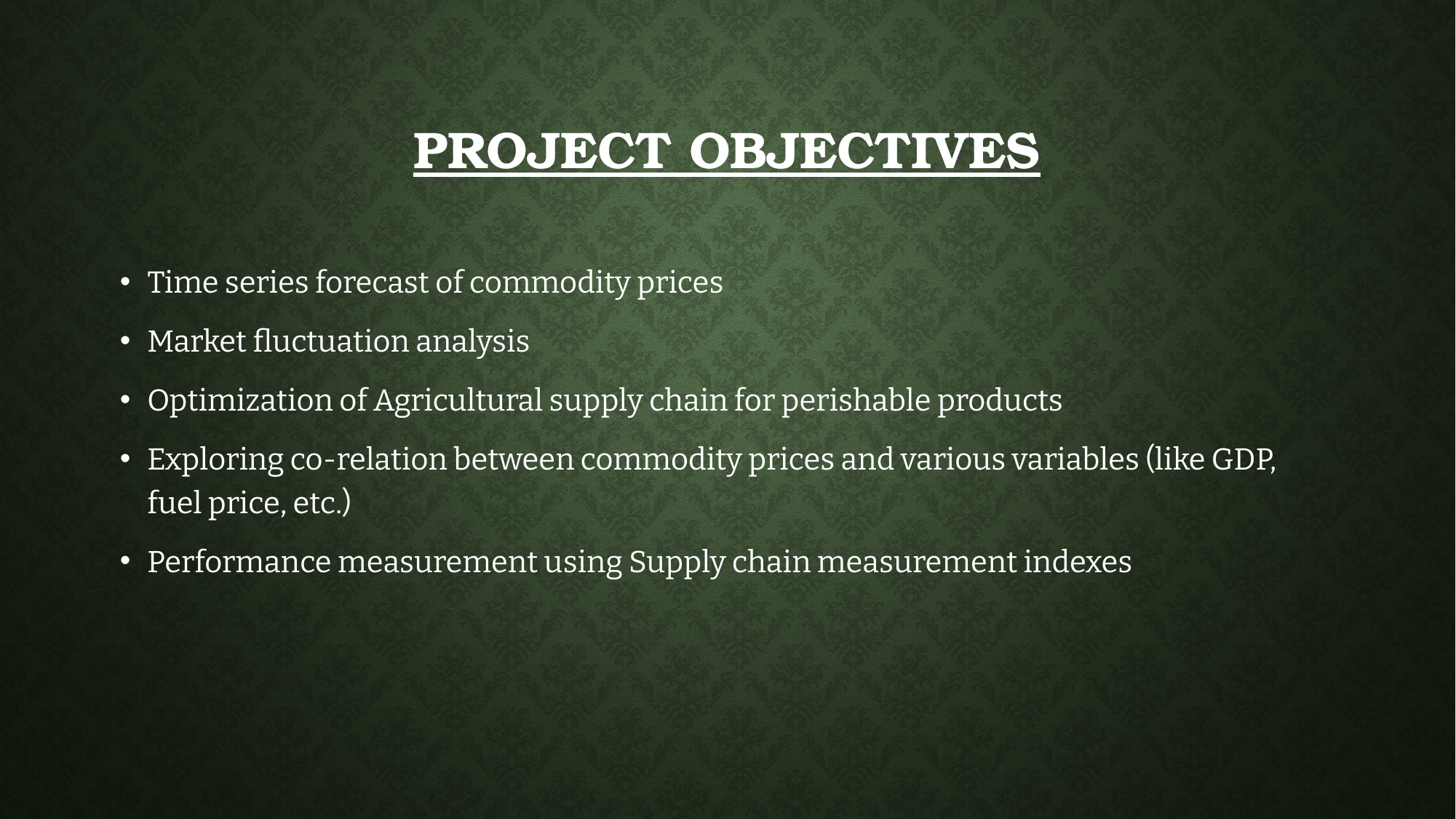

# PROJECT OBJECTIVEs
Time series forecast of commodity prices
Market fluctuation analysis
Optimization of Agricultural supply chain for perishable products
Exploring co-relation between commodity prices and various variables (like GDP, fuel price, etc.)
Performance measurement using Supply chain measurement indexes